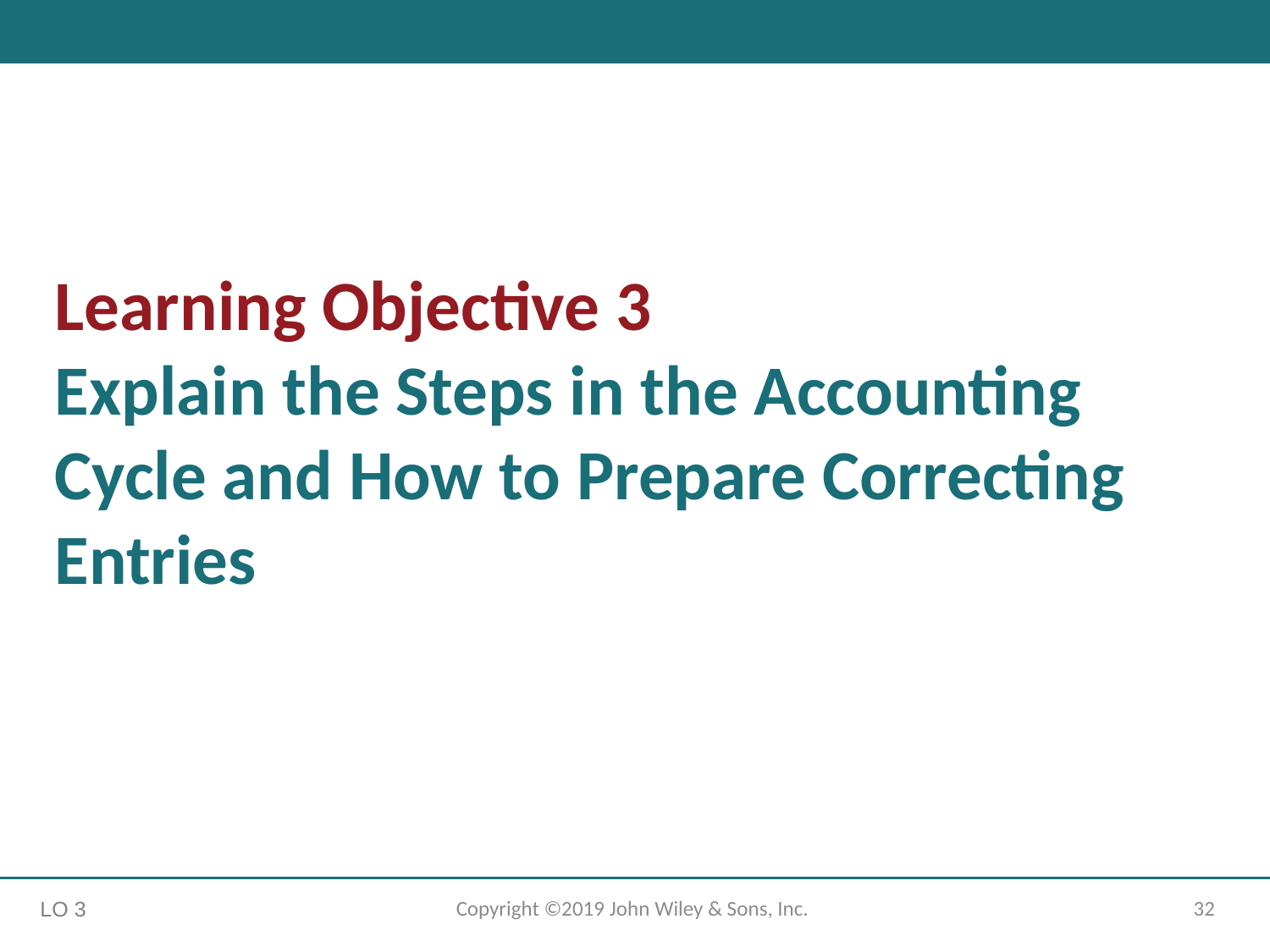

# Learning Objective 3 Explain the Steps in the Accounting Cycle and How to Prepare Correcting Entries
Copyright ©2019 John Wiley & Sons, Inc.
32
LO 3